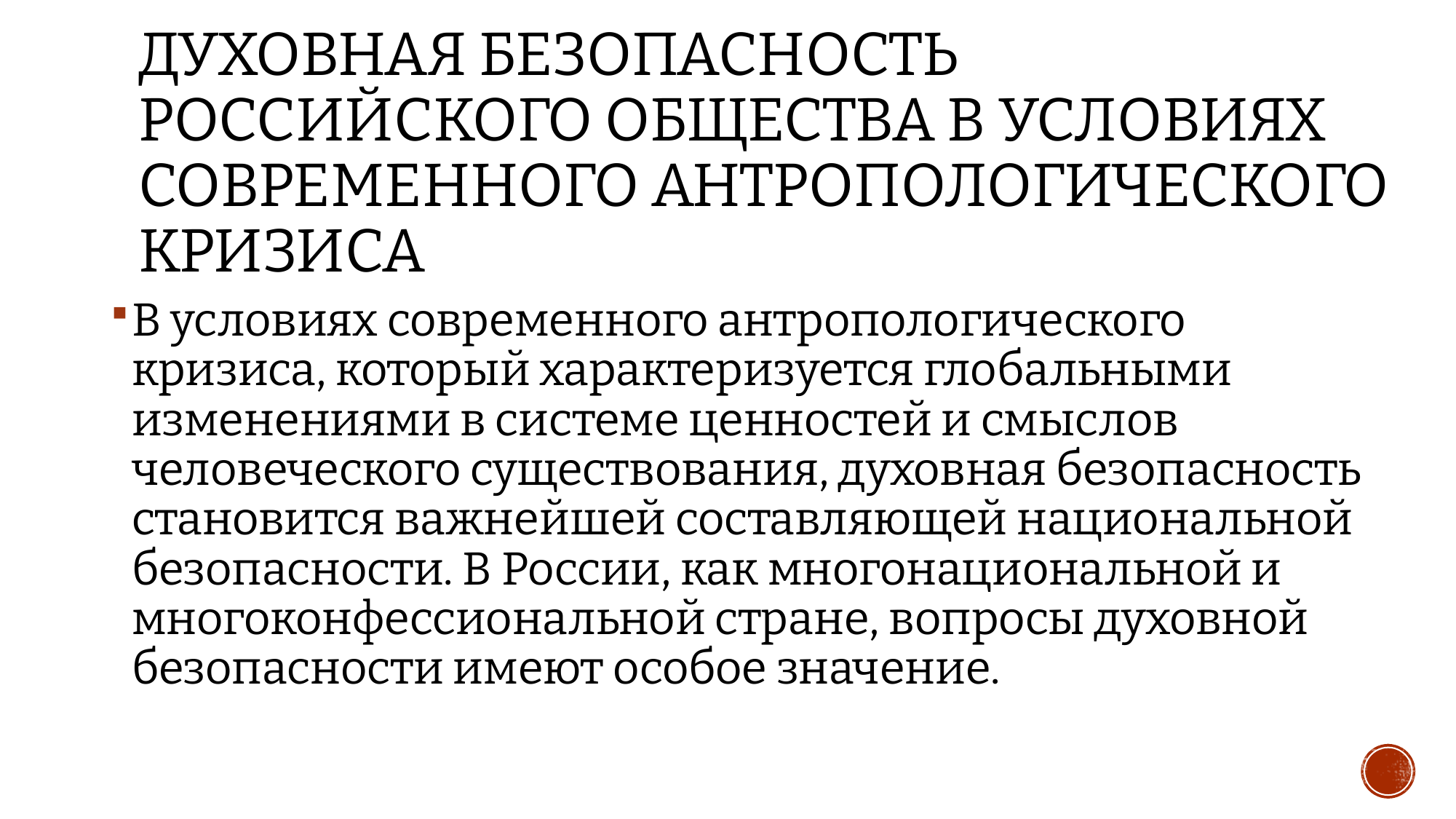

# Духовная безопасность российского общества в условиях современного антропологического кризиса

В условиях современного антропологического кризиса, который характеризуется глобальными изменениями в системе ценностей и смыслов человеческого существования, духовная безопасность становится важнейшей составляющей национальной безопасности. В России, как многонациональной и многоконфессиональной стране, вопросы духовной безопасности имеют особое значение.